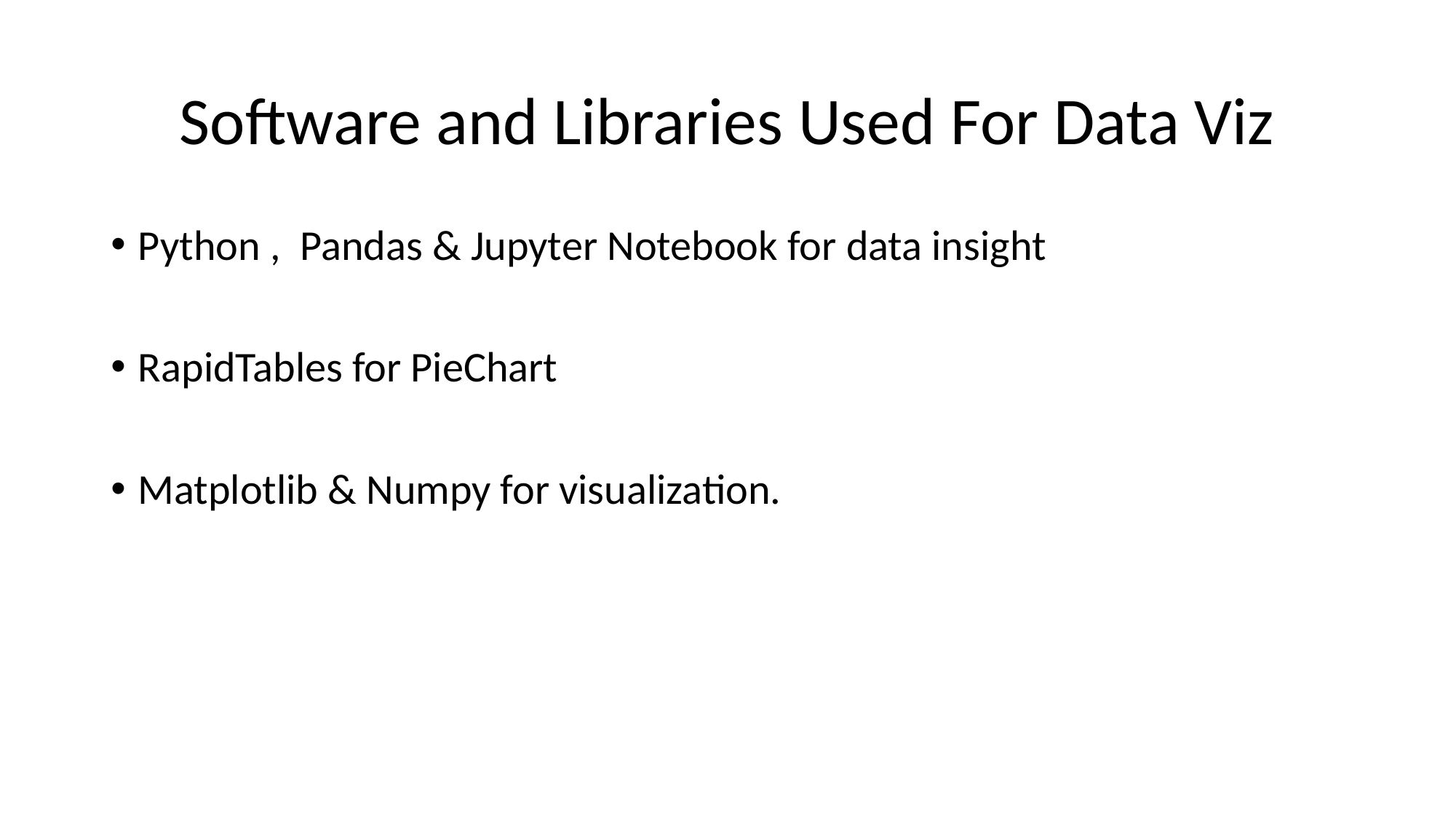

# Software and Libraries Used For Data Viz
Python ,  Pandas & Jupyter Notebook for data insight

RapidTables for PieChart

Matplotlib & Numpy for visualization.